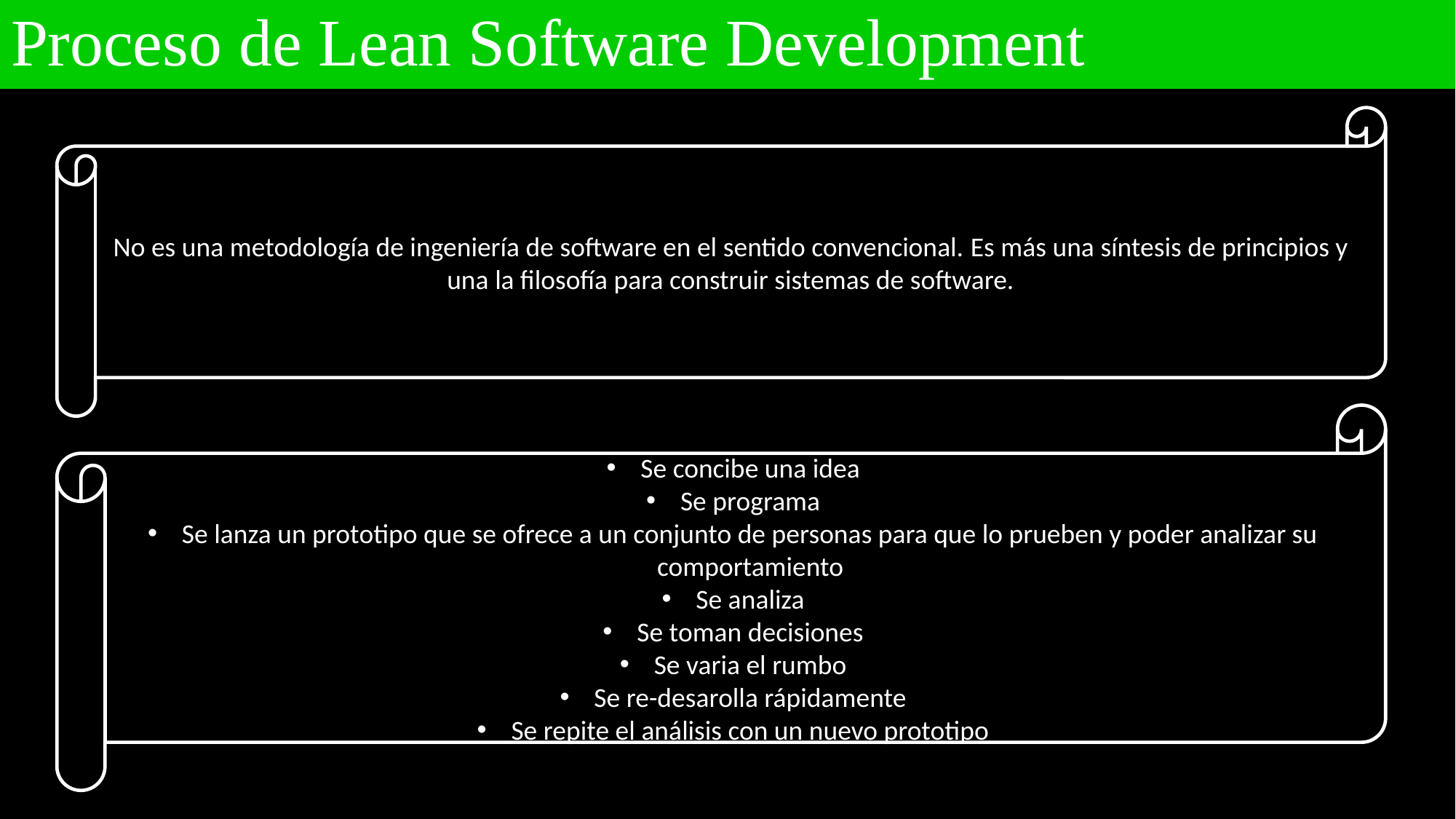

# Proceso de Lean Software Development
No es una metodología de ingeniería de software en el sentido convencional. Es más una síntesis de principios y una la filosofía para construir sistemas de software.
Se concibe una idea
Se programa
Se lanza un prototipo que se ofrece a un conjunto de personas para que lo prueben y poder analizar su comportamiento
Se analiza
Se toman decisiones
Se varia el rumbo
Se re-desarolla rápidamente
Se repite el análisis con un nuevo prototipo